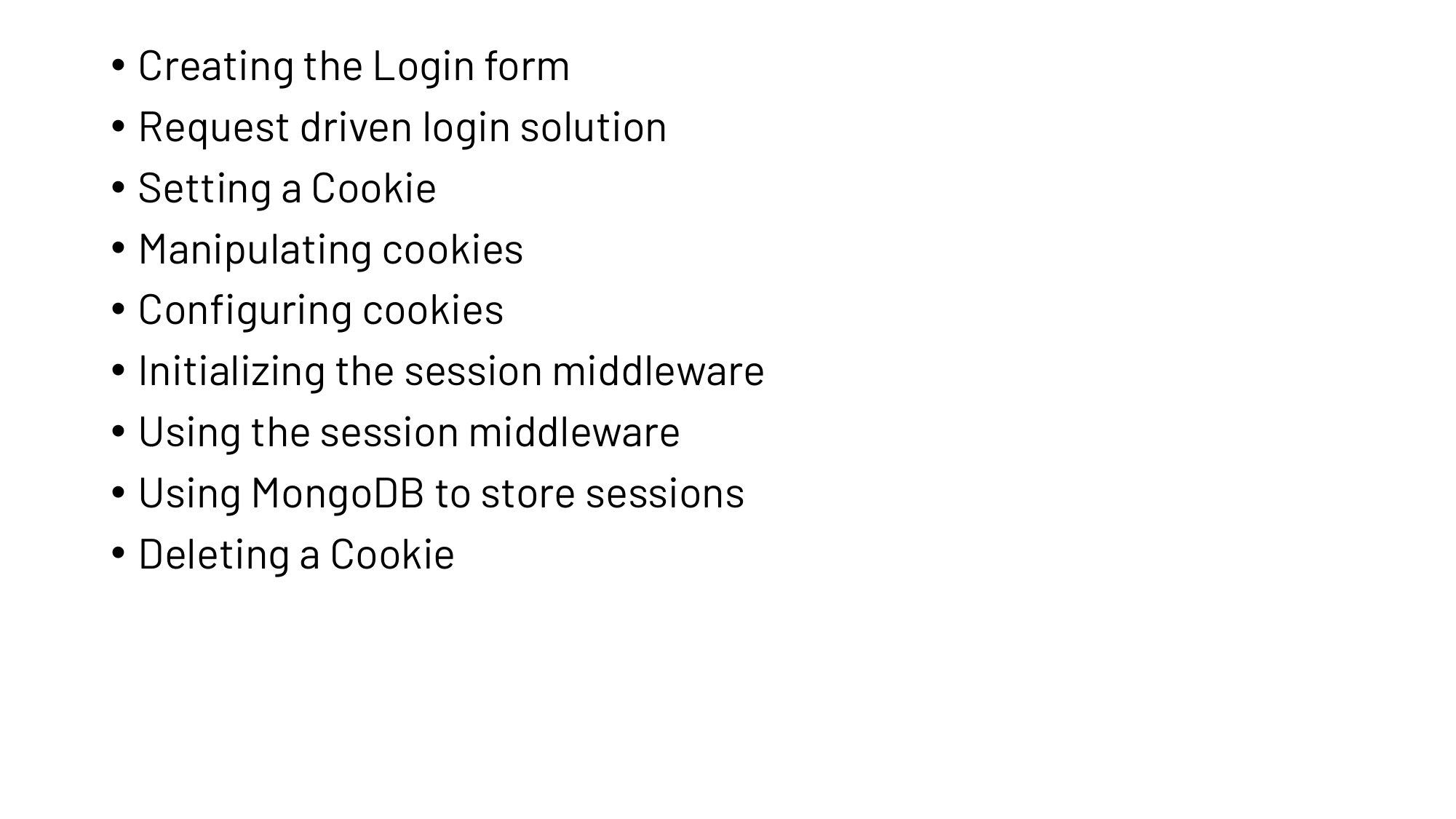

Creating the Login form
Request driven login solution
Setting a Cookie
Manipulating cookies
Configuring cookies
Initializing the session middleware
Using the session middleware
Using MongoDB to store sessions
Deleting a Cookie